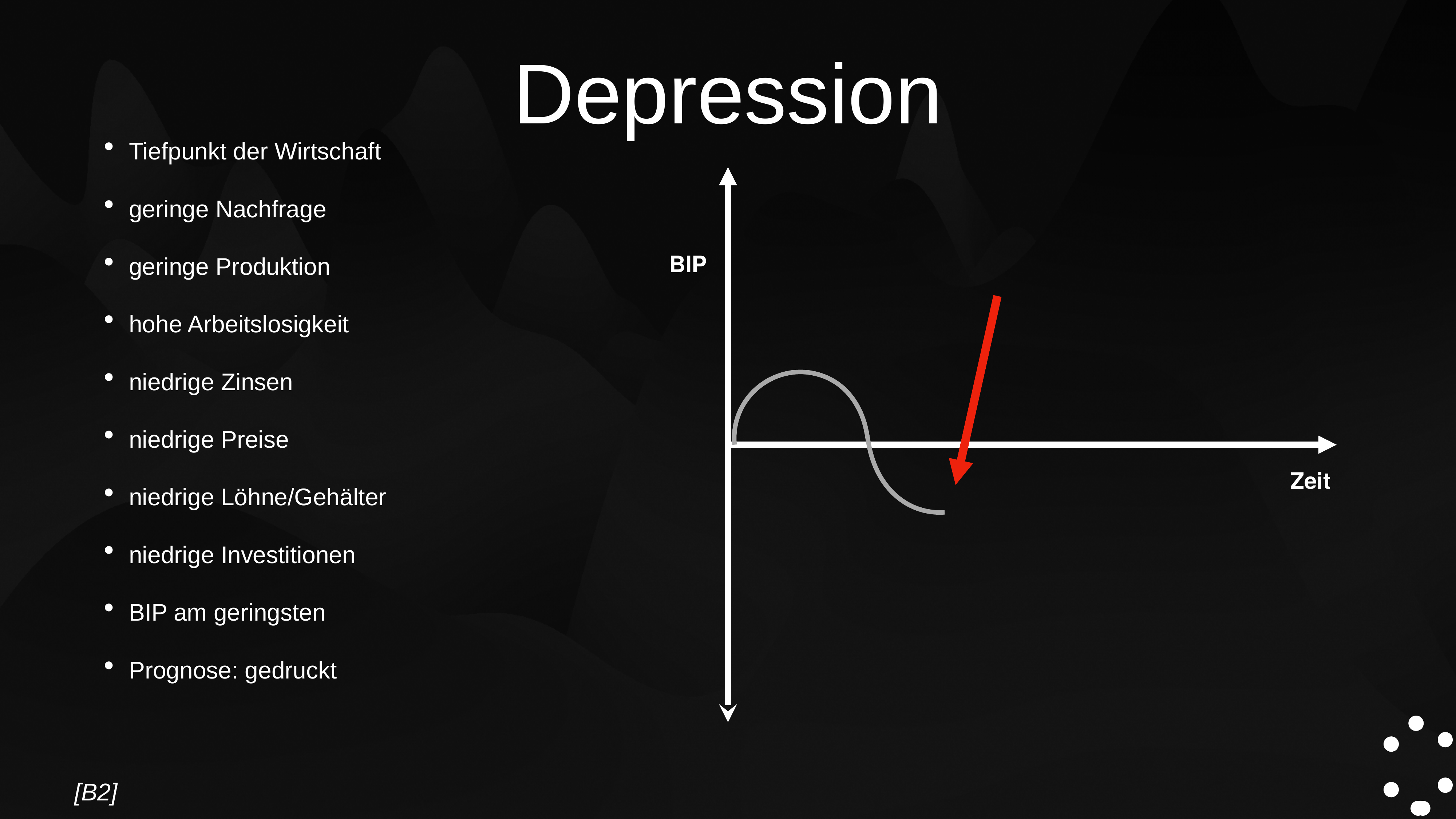

# Depression
Tiefpunkt der Wirtschaft
geringe Nachfrage
geringe Produktion
hohe Arbeitslosigkeit
niedrige Zinsen
niedrige Preise
niedrige Löhne/Gehälter
niedrige Investitionen
BIP am geringsten
Prognose: gedruckt

BIP

Zeit
8
[B2]